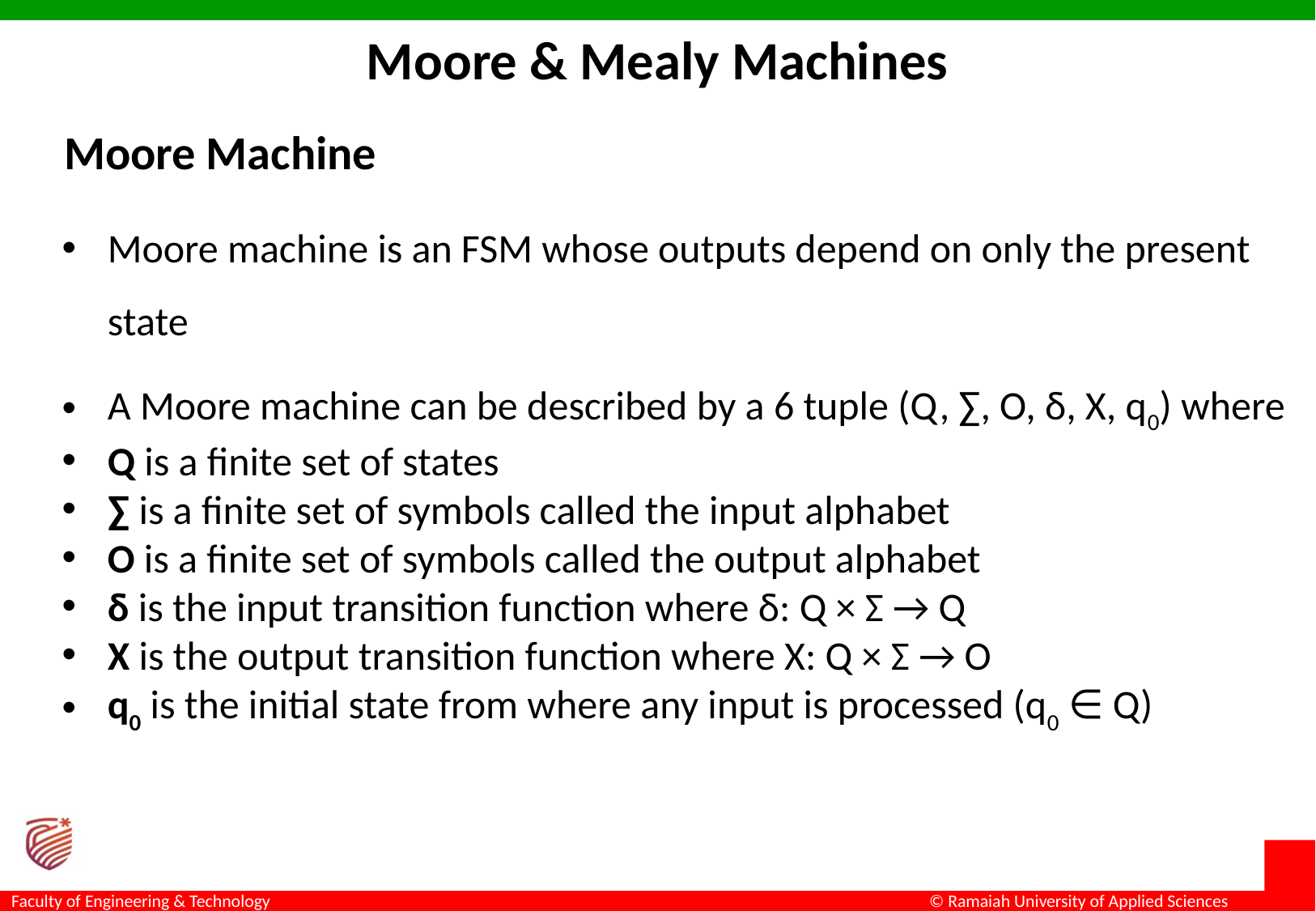

Moore & Mealy Machines
Moore Machine
Moore machine is an FSM whose outputs depend on only the present state
A Moore machine can be described by a 6 tuple (Q, ∑, O, δ, X, q0) where
Q is a finite set of states
∑ is a finite set of symbols called the input alphabet
O is a finite set of symbols called the output alphabet
δ is the input transition function where δ: Q × Σ → Q
X is the output transition function where X: Q × Σ → O
q0 is the initial state from where any input is processed (q0 ∈ Q)